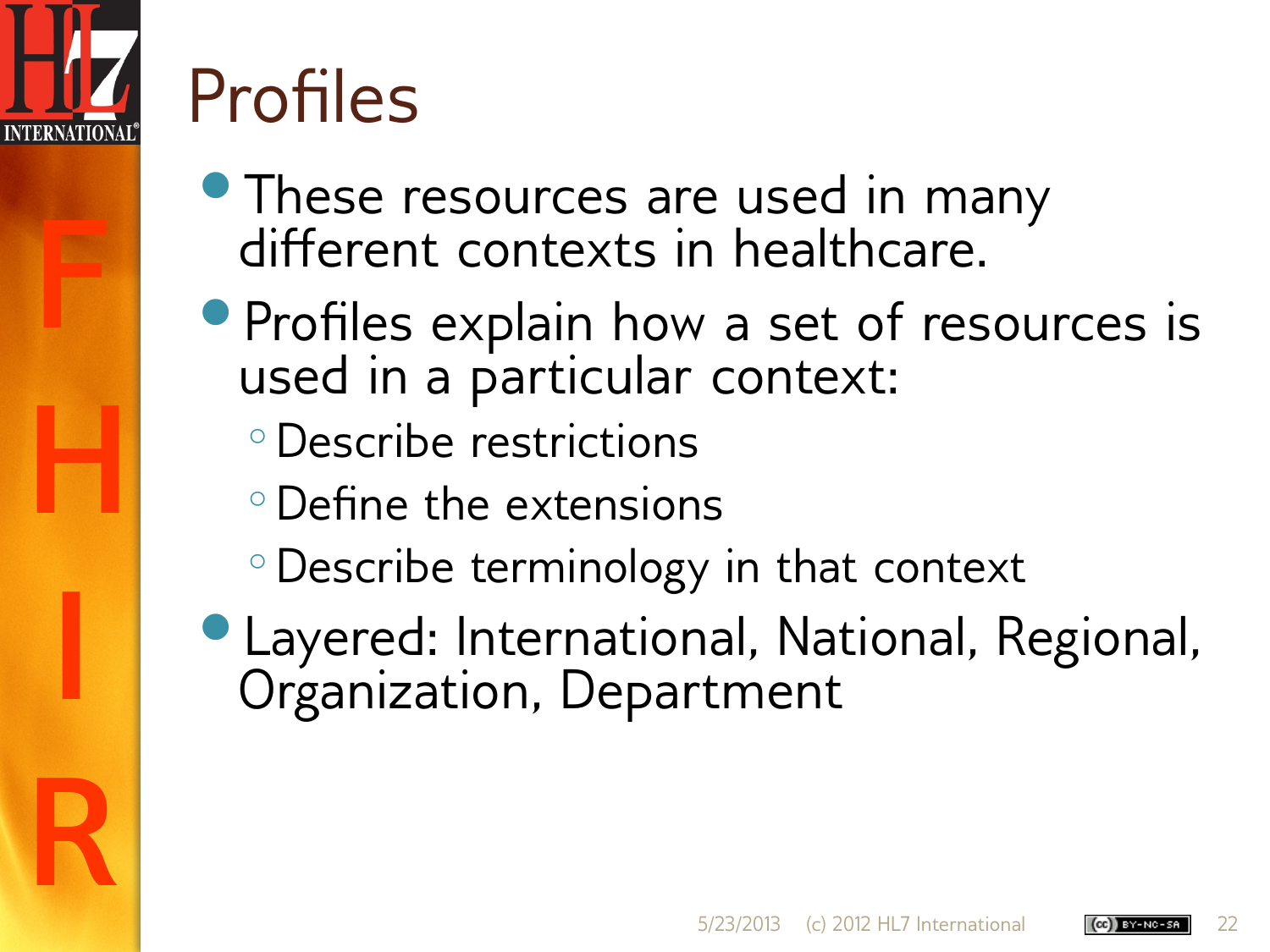

# Profiles
These resources are used in many different contexts in healthcare.
Profiles explain how a set of resources is used in a particular context:
Describe restrictions
Define the extensions
Describe terminology in that context
Layered: International, National, Regional, Organization, Department
5/23/2013
(c) 2012 HL7 International
22